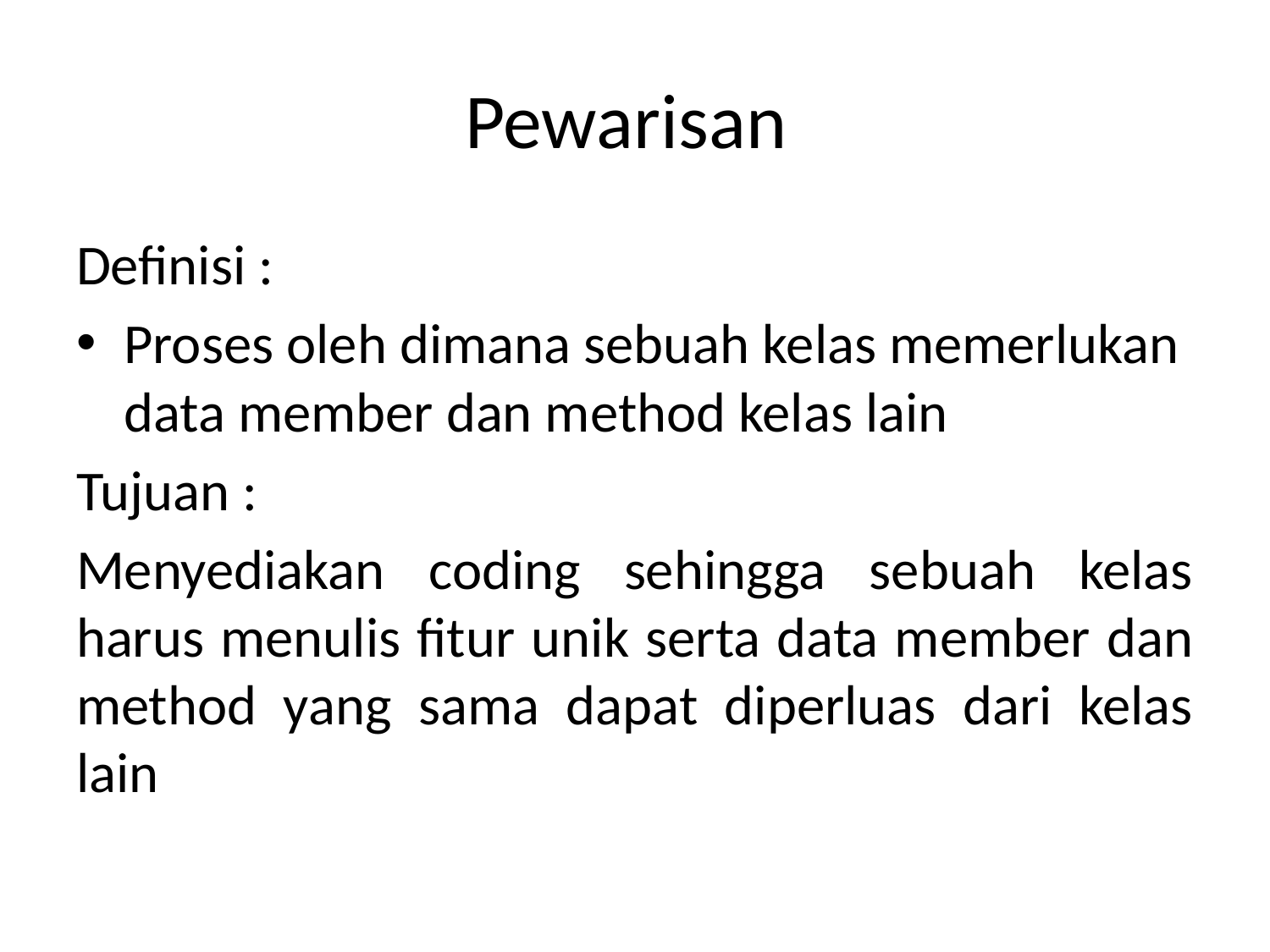

# Pewarisan
Definisi :
Proses oleh dimana sebuah kelas memerlukan data member dan method kelas lain
Tujuan :
Menyediakan coding sehingga sebuah kelas harus menulis fitur unik serta data member dan method yang sama dapat diperluas dari kelas lain